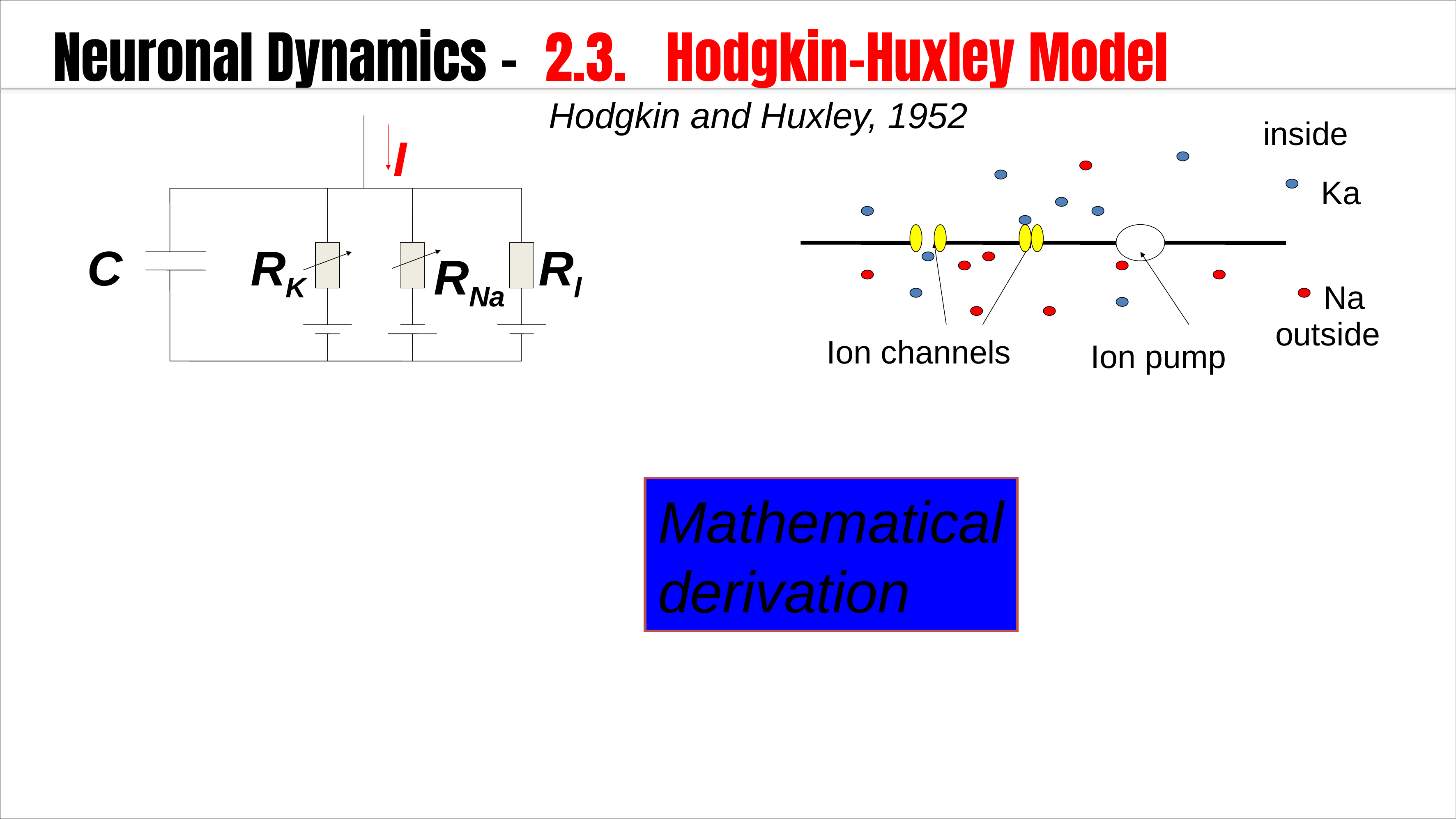

Neuronal Dynamics –  2.3.   Hodgkin-Huxley Model
Hodgkin and Huxley, 1952
inside

I

C
RK
Rl

RNa

Ka

Na

outside
Ion channels
Ion pump
Mathematical
derivation